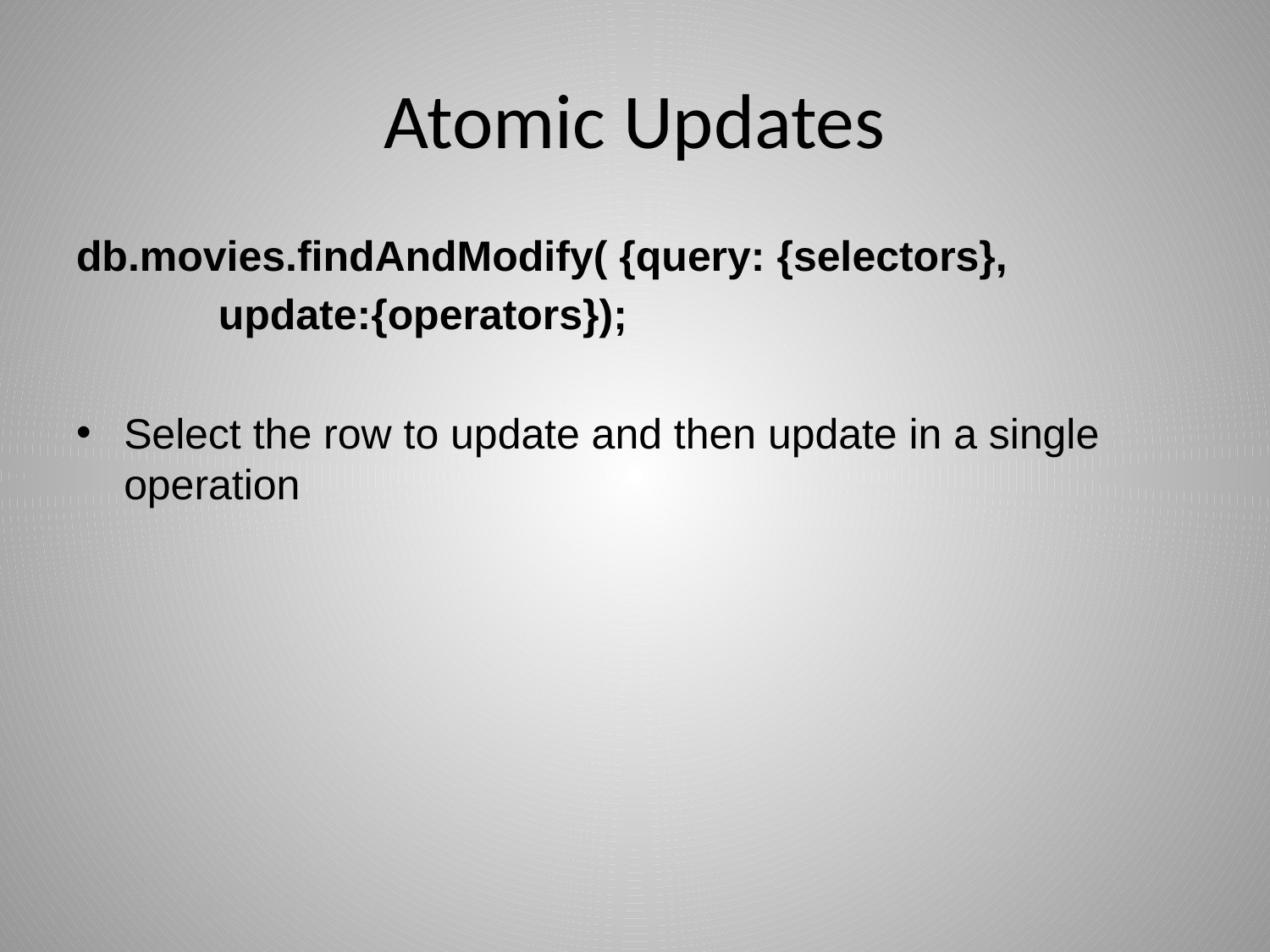

# Atomic Updates
db.movies.findAndModify( {query: {selectors},
            update:{operators});

Select the row to update and then update in a single operation